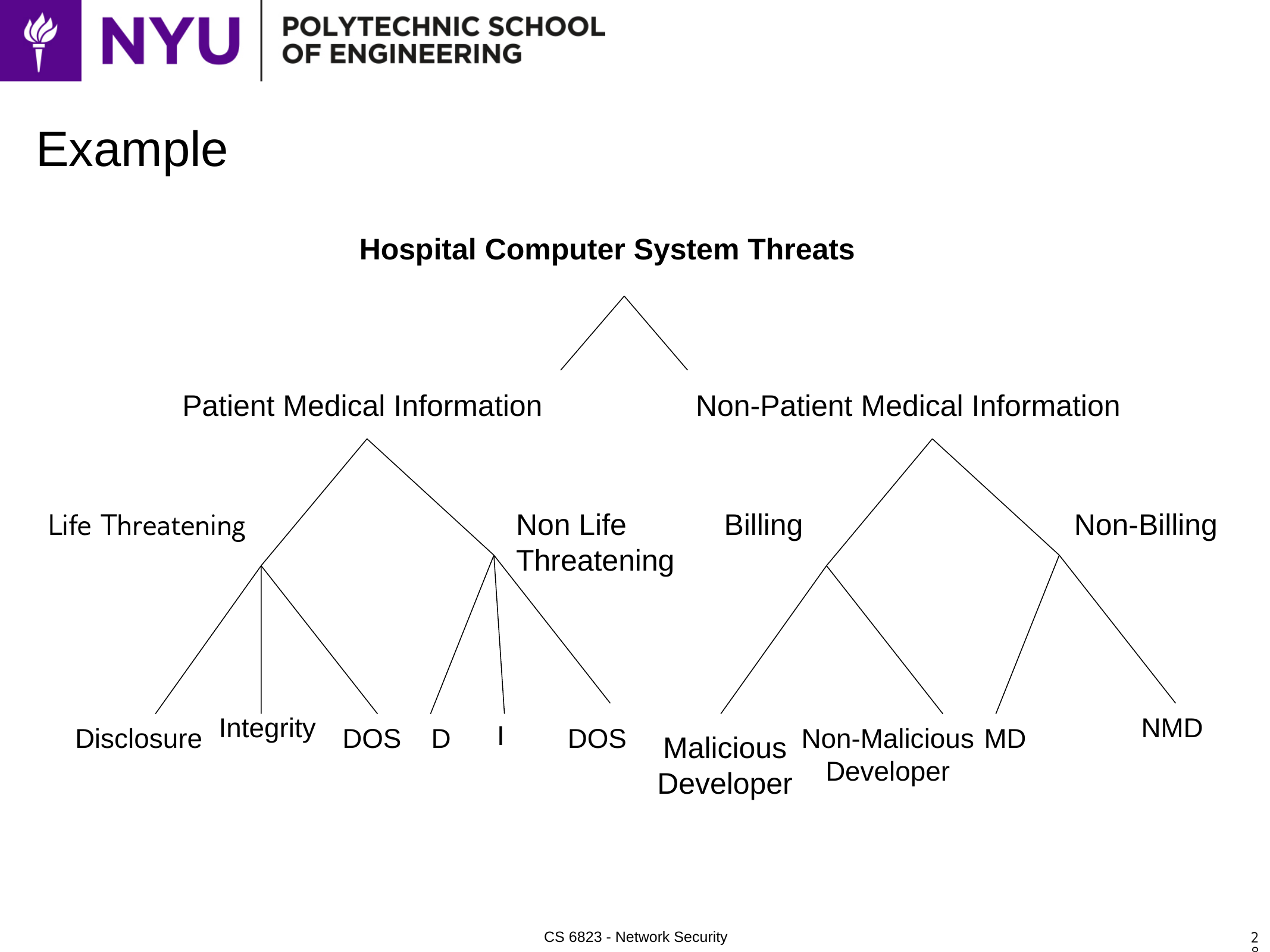

# Example
Hospital Computer System Threats

Patient Medical Information
Non-Patient Medical Information

Life Threatening
Non Life
Threatening
Billing
Non-Billing

Integrity
NMD
I
Disclosure
DOS
D
MD
DOS
Non-Malicious
Developer
Malicious
Developer
28